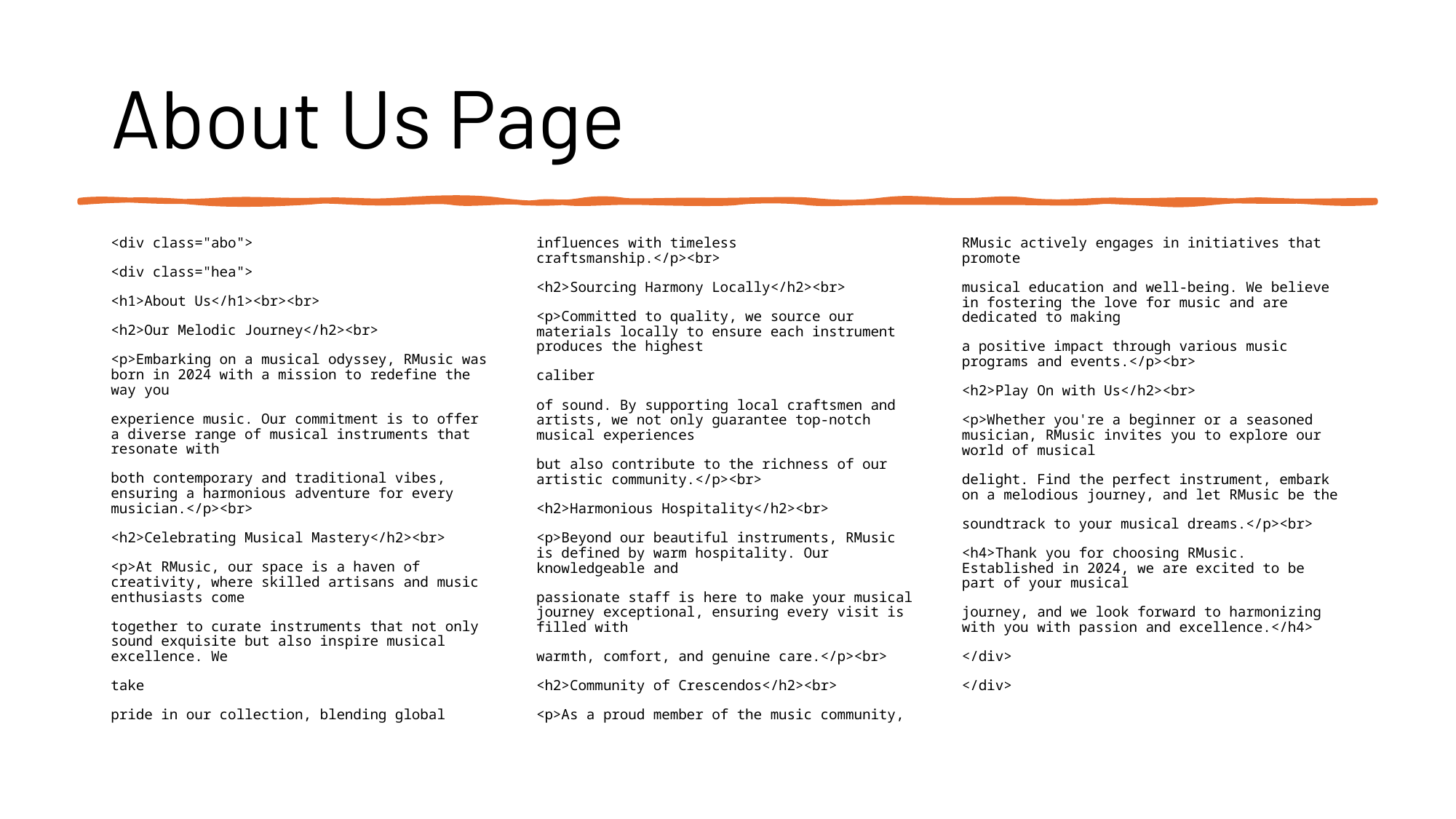

# About Us Page

<div class="abo">
<div class="hea">
<h1>About Us</h1><br><br>
<h2>Our Melodic Journey</h2><br>
<p>Embarking on a musical odyssey, RMusic was born in 2024 with a mission to redefine the way you
experience music. Our commitment is to offer a diverse range of musical instruments that resonate with
both contemporary and traditional vibes, ensuring a harmonious adventure for every musician.</p><br>
<h2>Celebrating Musical Mastery</h2><br>
<p>At RMusic, our space is a haven of creativity, where skilled artisans and music enthusiasts come
together to curate instruments that not only sound exquisite but also inspire musical excellence. We
take
pride in our collection, blending global influences with timeless craftsmanship.</p><br>
<h2>Sourcing Harmony Locally</h2><br>
<p>Committed to quality, we source our materials locally to ensure each instrument produces the highest
caliber
of sound. By supporting local craftsmen and artists, we not only guarantee top-notch musical experiences
but also contribute to the richness of our artistic community.</p><br>
<h2>Harmonious Hospitality</h2><br>
<p>Beyond our beautiful instruments, RMusic is defined by warm hospitality. Our knowledgeable and
passionate staff is here to make your musical journey exceptional, ensuring every visit is filled with
warmth, comfort, and genuine care.</p><br>
<h2>Community of Crescendos</h2><br>
<p>As a proud member of the music community, RMusic actively engages in initiatives that promote
musical education and well-being. We believe in fostering the love for music and are dedicated to making
a positive impact through various music programs and events.</p><br>
<h2>Play On with Us</h2><br>
<p>Whether you're a beginner or a seasoned musician, RMusic invites you to explore our world of musical
delight. Find the perfect instrument, embark on a melodious journey, and let RMusic be the
soundtrack to your musical dreams.</p><br>
<h4>Thank you for choosing RMusic. Established in 2024, we are excited to be part of your musical
journey, and we look forward to harmonizing with you with passion and excellence.</h4>
</div>
</div>